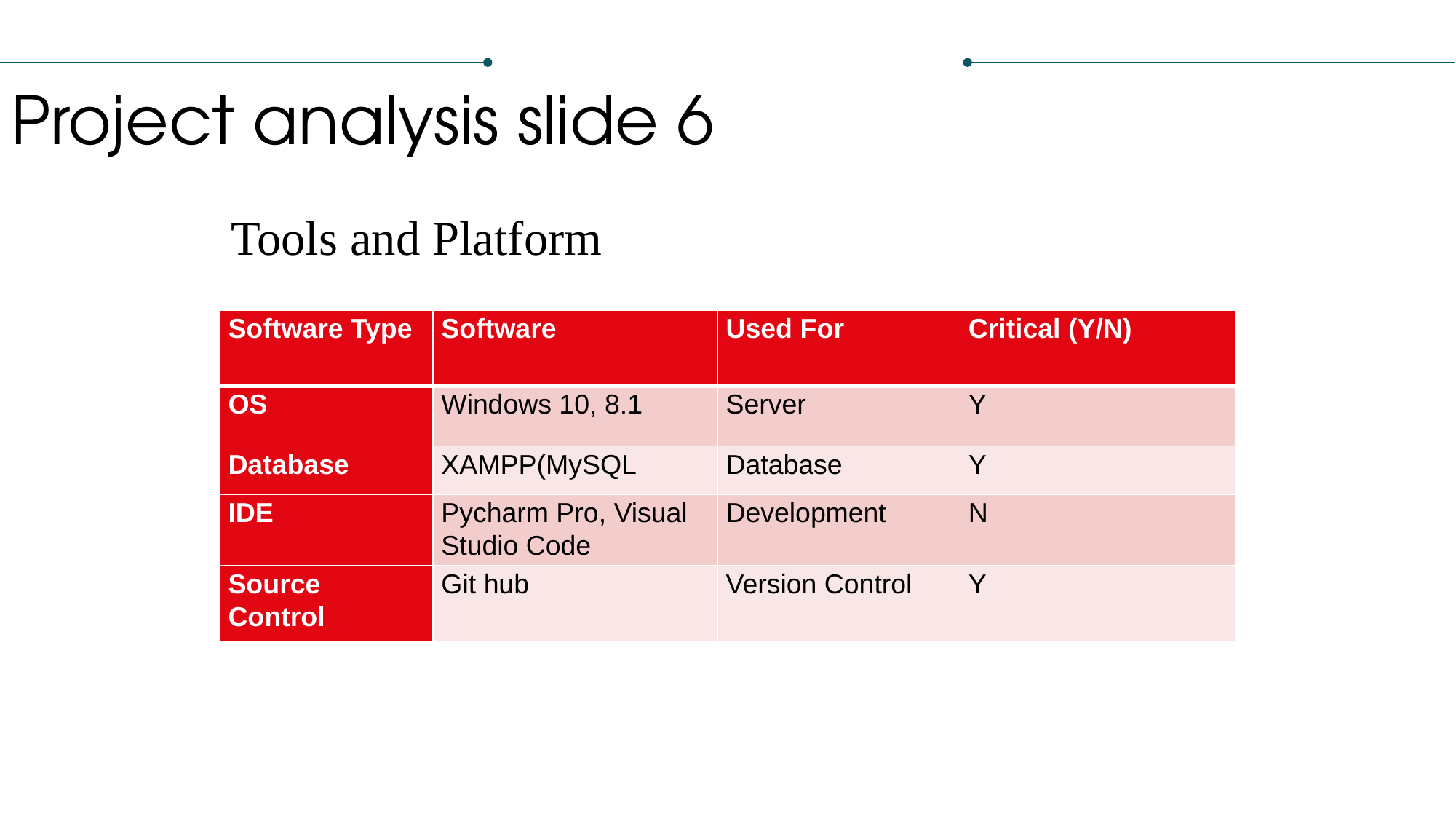

Project analysis slide 6
Tools and Platform
| Software Type | Software | Used For | Critical (Y/N) |
| --- | --- | --- | --- |
| OS | Windows 10, 8.1 | Server | Y |
| Database | XAMPP(MySQL | Database | Y |
| IDE | Pycharm Pro, Visual Studio Code | Development | N |
| Source Control | Git hub | Version Control | Y |